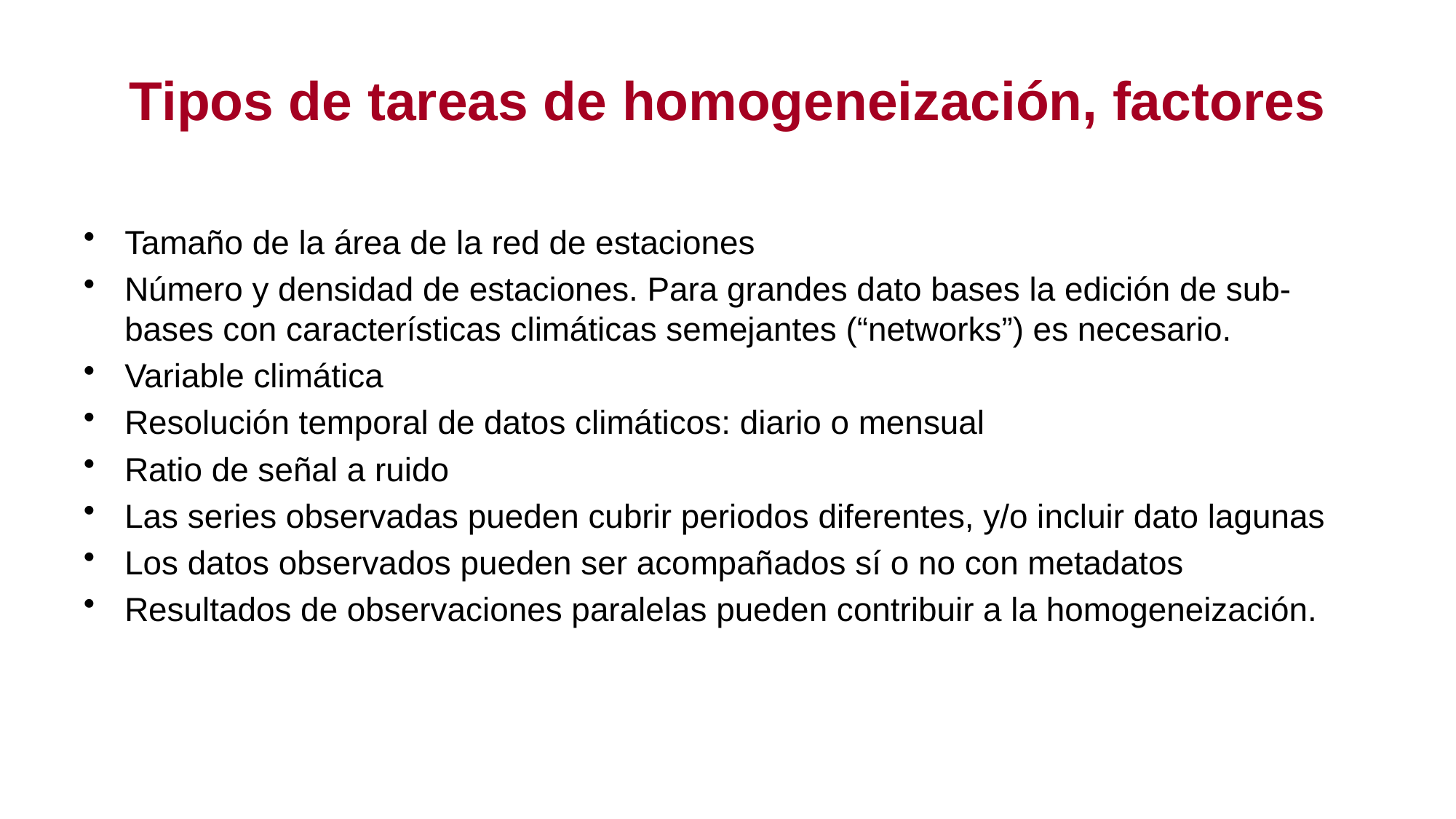

# Tipos de tareas de homogeneización, factores
Tamaño de la área de la red de estaciones
Número y densidad de estaciones. Para grandes dato bases la edición de sub-bases con características climáticas semejantes (“networks”) es necesario.
Variable climática
Resolución temporal de datos climáticos: diario o mensual
Ratio de señal a ruido
Las series observadas pueden cubrir periodos diferentes, y/o incluir dato lagunas
Los datos observados pueden ser acompañados sí o no con metadatos
Resultados de observaciones paralelas pueden contribuir a la homogeneización.